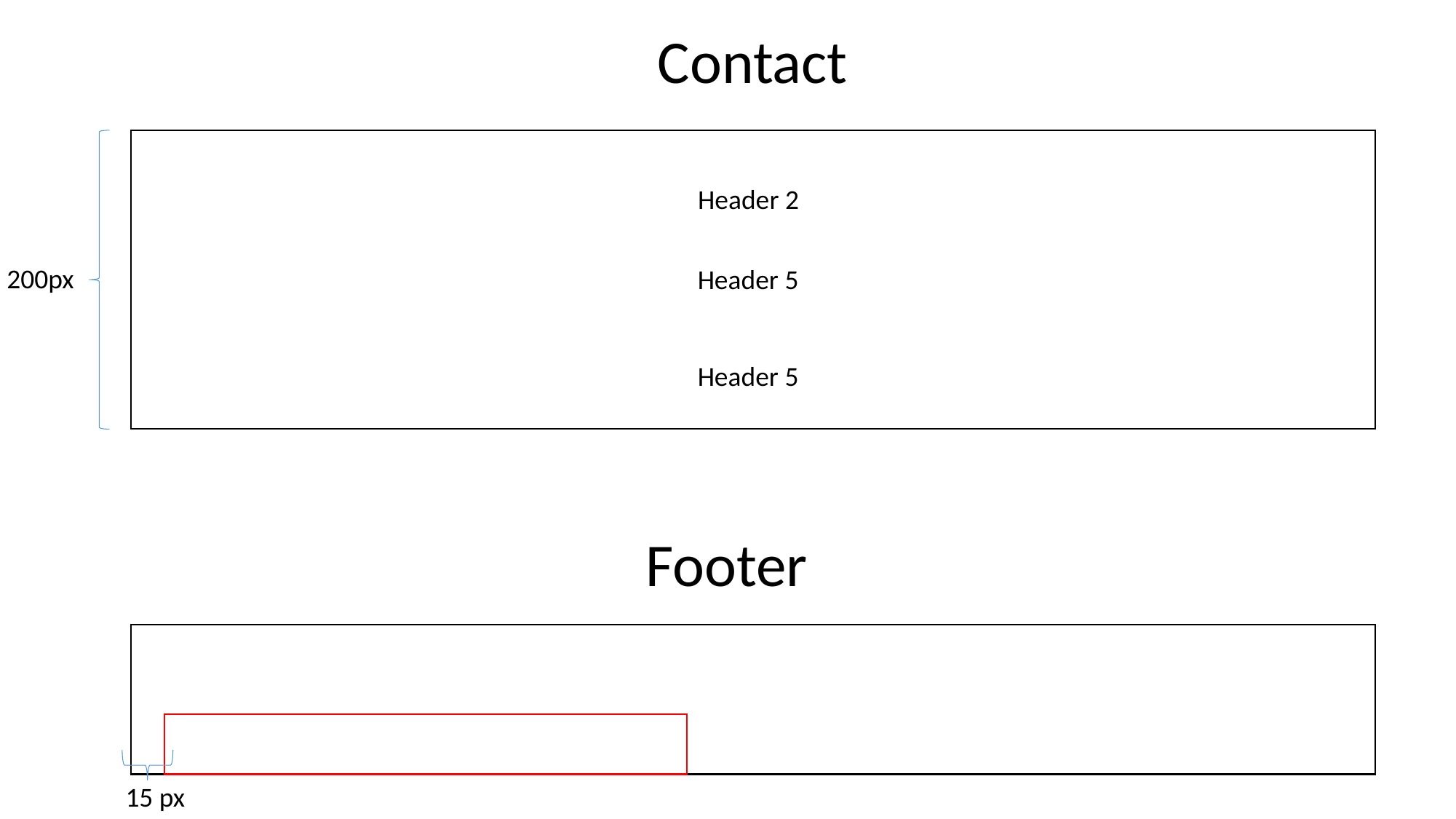

Contact

v
Header 2
200px
Header 5
Header 5
Footer
v

15 px